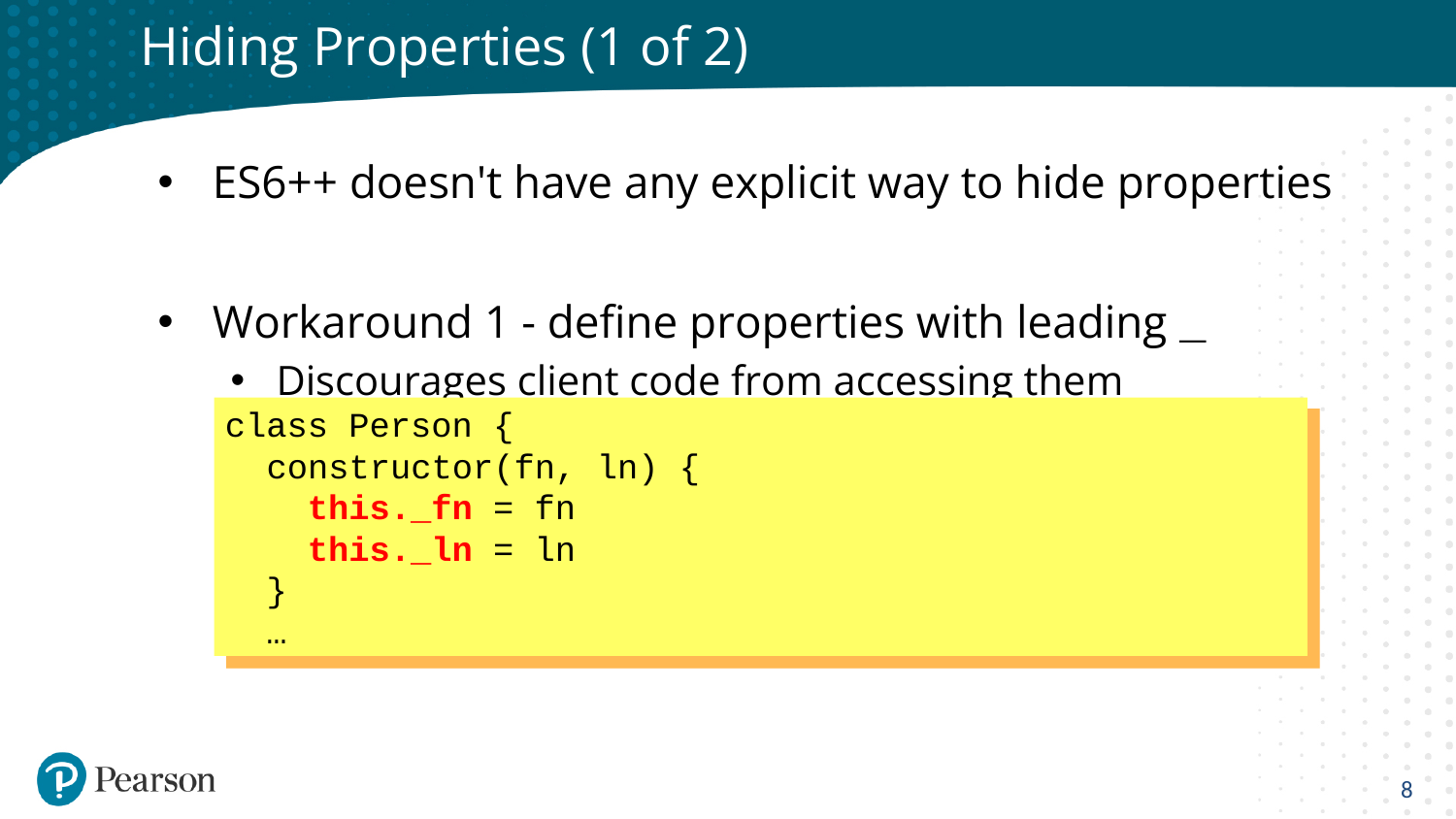

# Hiding Properties (1 of 2)
ES6++ doesn't have any explicit way to hide properties

Workaround 1 - define properties with leading _
Discourages client code from accessing them

class Person {
  constructor(fn, ln) {
    this._fn = fn
    this._ln = ln
  }
  …
8